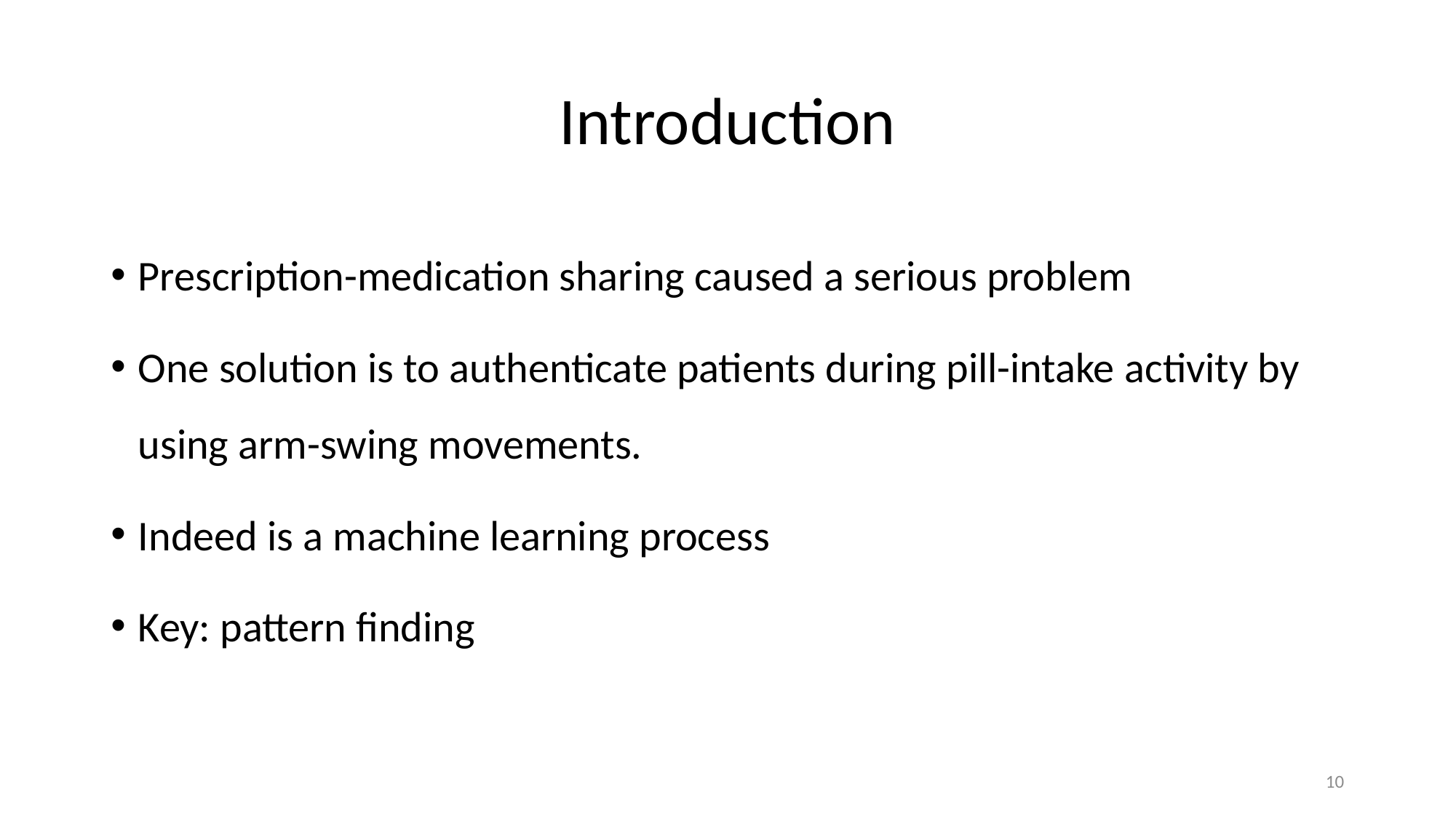

# Introduction
Prescription-medication sharing caused a serious problem
One solution is to authenticate patients during pill-intake activity by using arm-swing movements.
Indeed is a machine learning process
Key: pattern finding

10